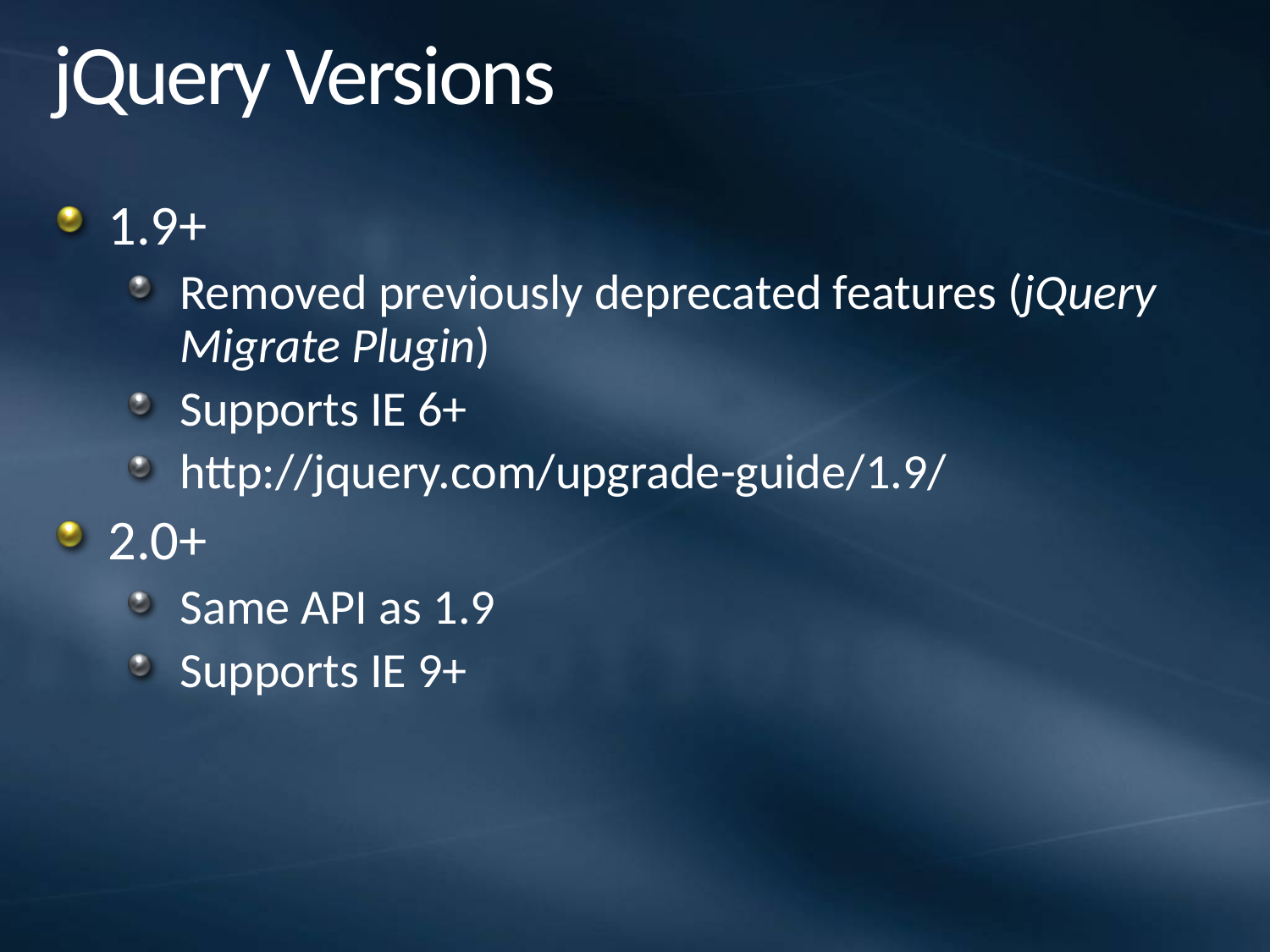

# jQuery Versions
1.9+
Removed previously deprecated features (jQuery Migrate Plugin)
Supports IE 6+
http://jquery.com/upgrade-guide/1.9/
2.0+
Same API as 1.9
Supports IE 9+